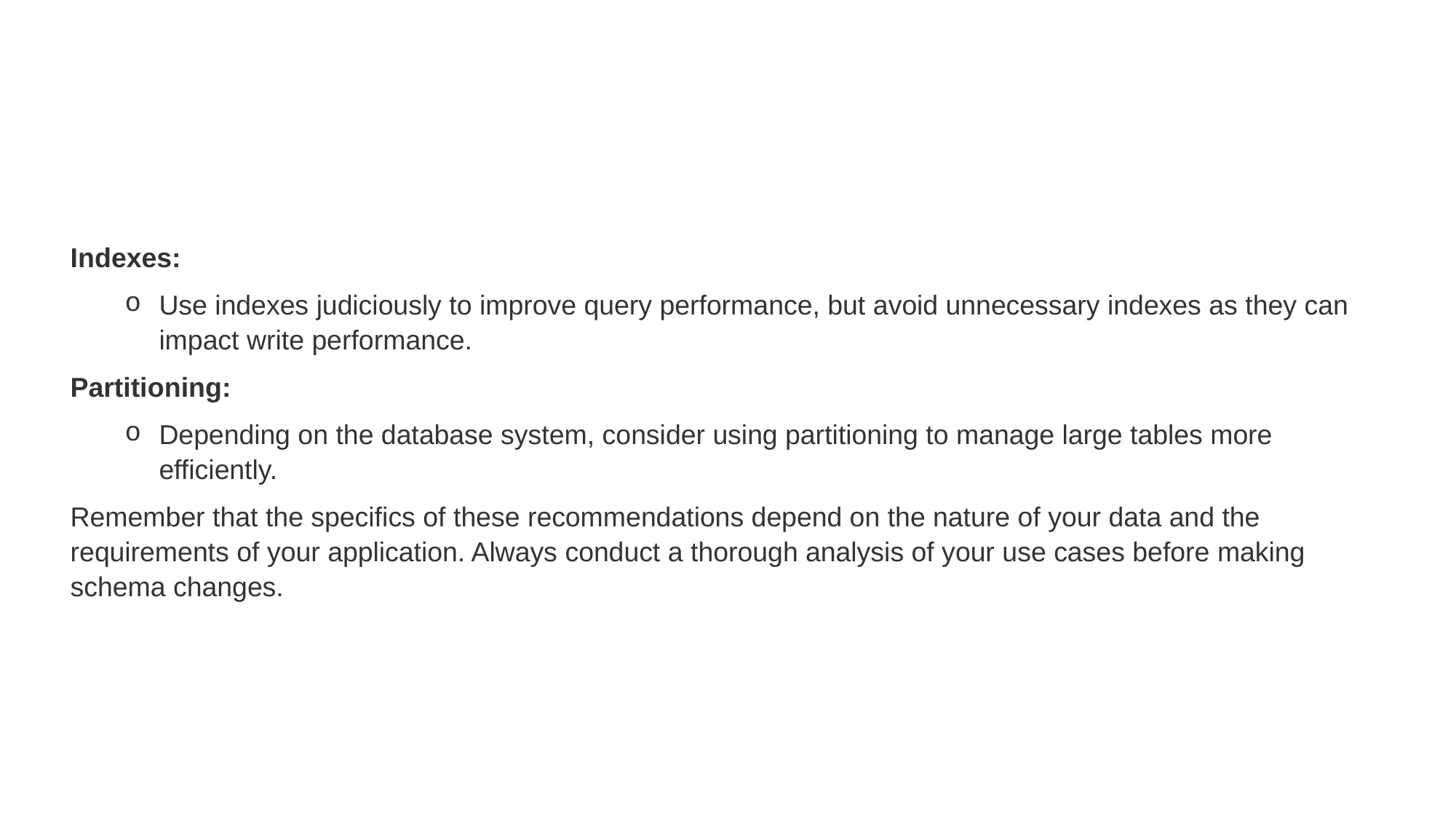

Indexes:
Use indexes judiciously to improve query performance, but avoid unnecessary indexes as they can impact write performance.
Partitioning:
Depending on the database system, consider using partitioning to manage large tables more efficiently.
Remember that the specifics of these recommendations depend on the nature of your data and the requirements of your application. Always conduct a thorough analysis of your use cases before making schema changes.